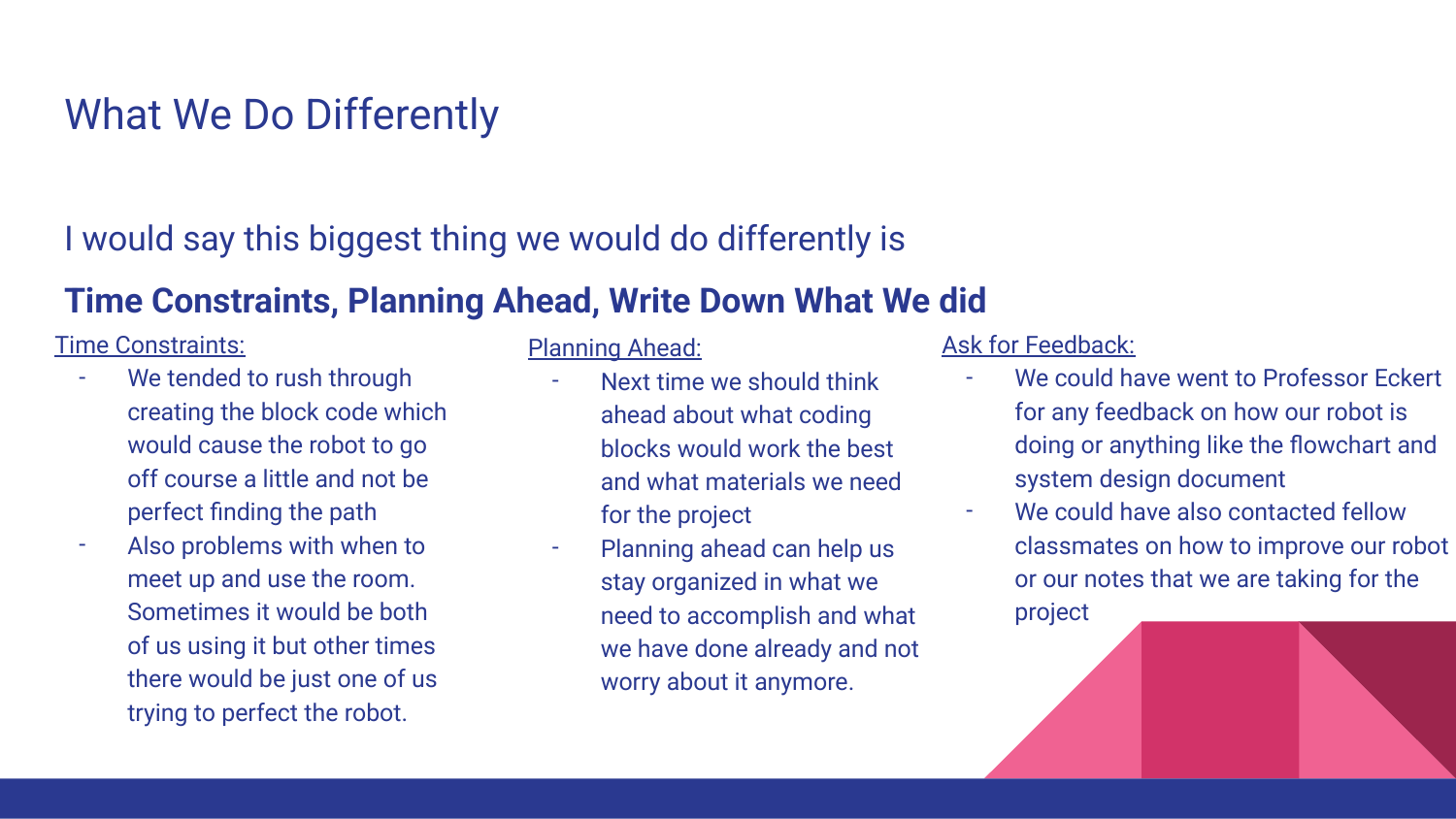

# What We Do Differently

I would say this biggest thing we would do differently is
Time Constraints, Planning Ahead, Write Down What We did

Time Constraints:
We tended to rush through creating the block code which would cause the robot to go off course a little and not be perfect finding the path
Also problems with when to meet up and use the room. Sometimes it would be both of us using it but other times there would be just one of us trying to perfect the robot.

Ask for Feedback:
We could have went to Professor Eckert for any feedback on how our robot is doing or anything like the flowchart and system design document
We could have also contacted fellow classmates on how to improve our robot or our notes that we are taking for the project
Planning Ahead:
Next time we should think ahead about what coding blocks would work the best and what materials we need for the project
Planning ahead can help us stay organized in what we need to accomplish and what we have done already and not worry about it anymore.